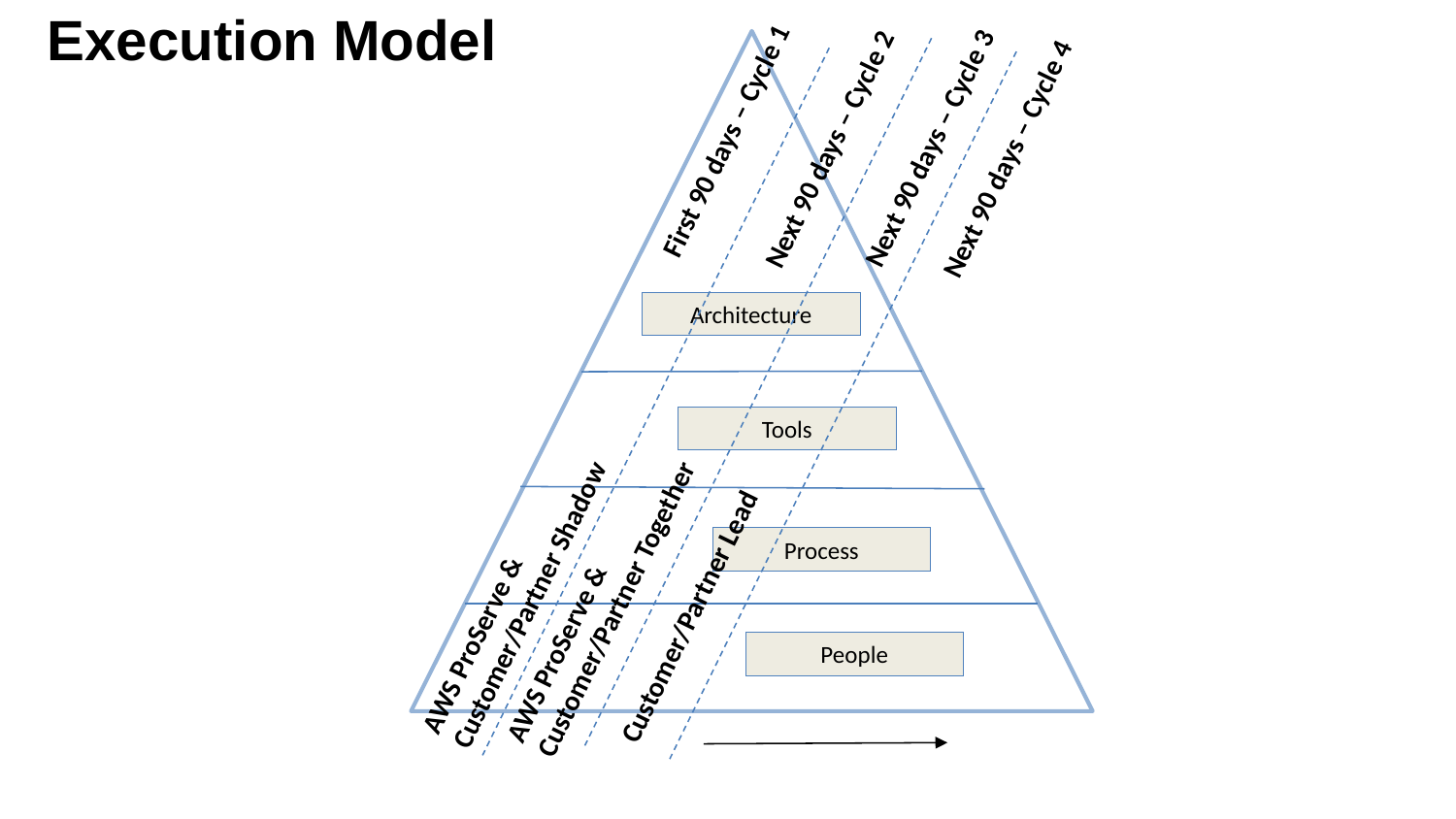

Execution Model

First 90 days – Cycle 1
Next 90 days – Cycle 3
Next 90 days – Cycle 2
Next 90 days – Cycle 4
Architecture
Tools
AWS ProServe & Customer/Partner Shadow
Process
AWS ProServe & Customer/Partner Together
Customer/Partner Lead
People